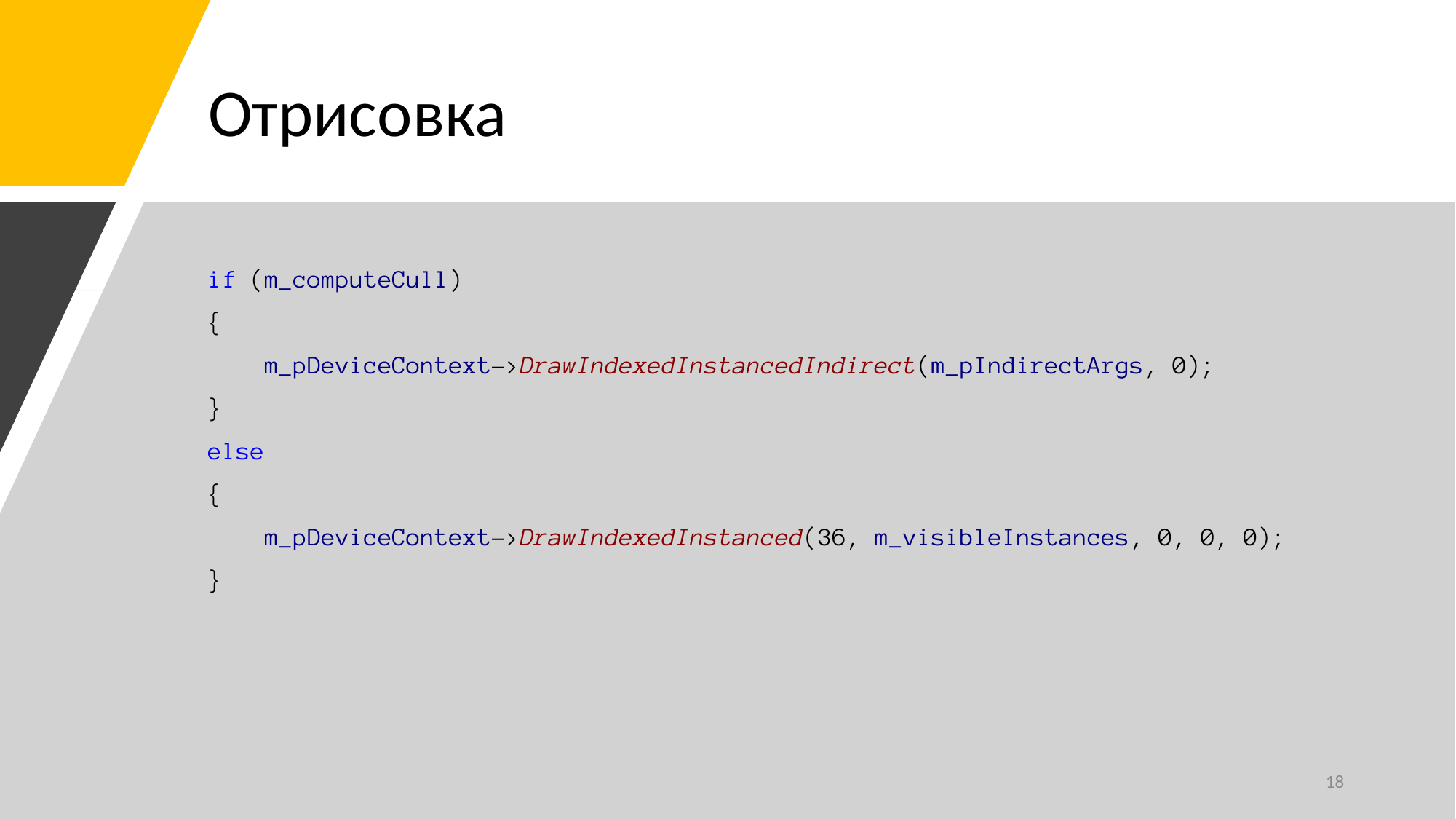

# Отрисовка

if (m_computeCull)
{
    m_pDeviceContext->DrawIndexedInstancedIndirect(m_pIndirectArgs, 0);
}
else
{
    m_pDeviceContext->DrawIndexedInstanced(36, m_visibleInstances, 0, 0, 0);
}
18